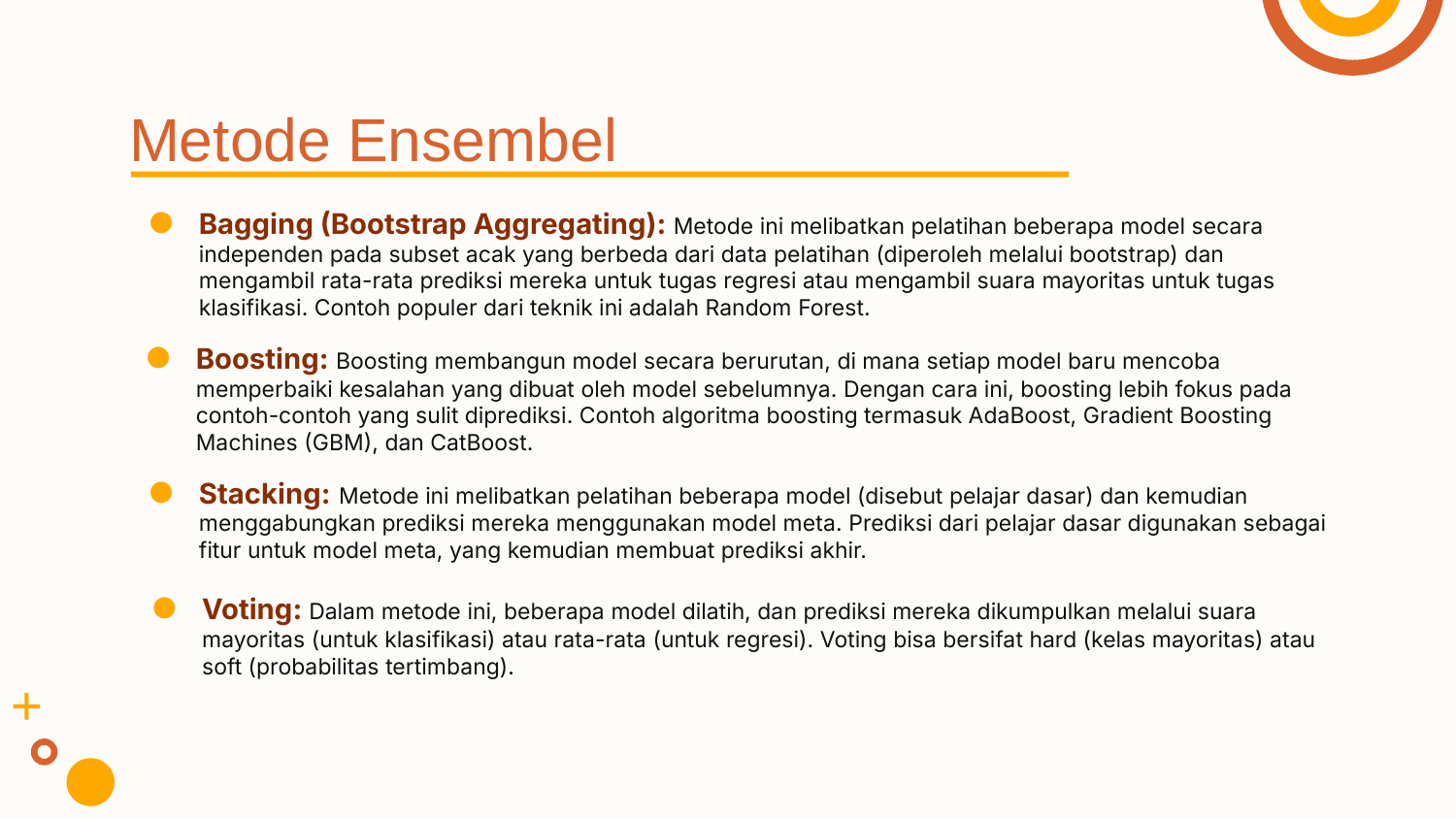

# Metode Ensembel

Bagging (Bootstrap Aggregating): Metode ini melibatkan pelatihan beberapa model secara independen pada subset acak yang berbeda dari data pelatihan (diperoleh melalui bootstrap) dan mengambil rata-rata prediksi mereka untuk tugas regresi atau mengambil suara mayoritas untuk tugas klasifikasi. Contoh populer dari teknik ini adalah Random Forest.
Boosting: Boosting membangun model secara berurutan, di mana setiap model baru mencoba memperbaiki kesalahan yang dibuat oleh model sebelumnya. Dengan cara ini, boosting lebih fokus pada contoh-contoh yang sulit diprediksi. Contoh algoritma boosting termasuk AdaBoost, Gradient Boosting Machines (GBM), dan CatBoost.
Stacking: Metode ini melibatkan pelatihan beberapa model (disebut pelajar dasar) dan kemudian menggabungkan prediksi mereka menggunakan model meta. Prediksi dari pelajar dasar digunakan sebagai fitur untuk model meta, yang kemudian membuat prediksi akhir.
Voting: Dalam metode ini, beberapa model dilatih, dan prediksi mereka dikumpulkan melalui suara mayoritas (untuk klasifikasi) atau rata-rata (untuk regresi). Voting bisa bersifat hard (kelas mayoritas) atau soft (probabilitas tertimbang).